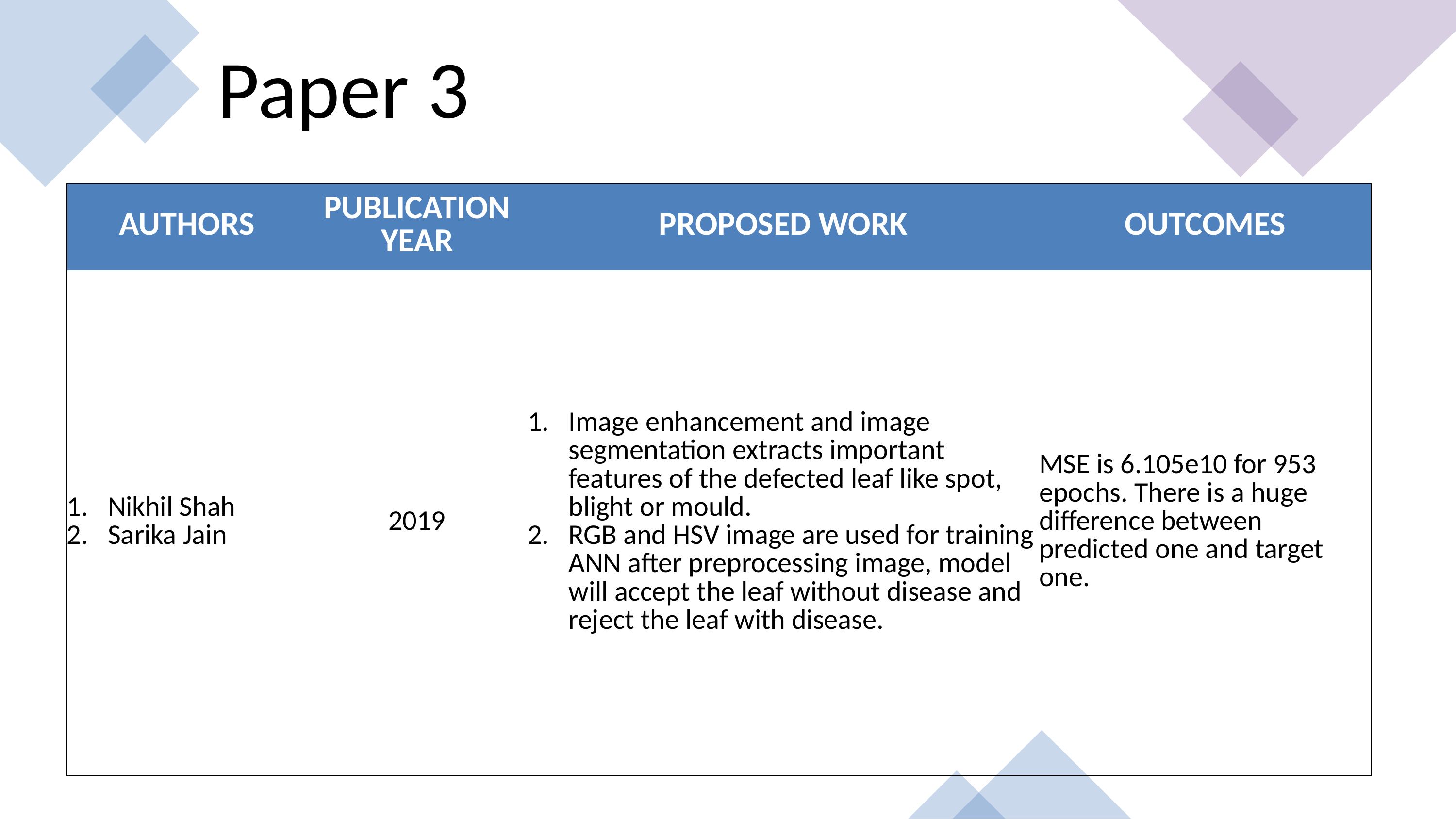

Paper 3

| AUTHORS | PUBLICATION YEAR | PROPOSED WORK | OUTCOMES |
| --- | --- | --- | --- |
| Nikhil Shah Sarika Jain | 2019 | Image enhancement and image segmentation extracts important features of the defected leaf like spot, blight or mould. RGB and HSV image are used for training ANN after preprocessing image, model will accept the leaf without disease and reject the leaf with disease. | MSE is 6.105e10 for 953 epochs. There is a huge difference between predicted one and target one. |